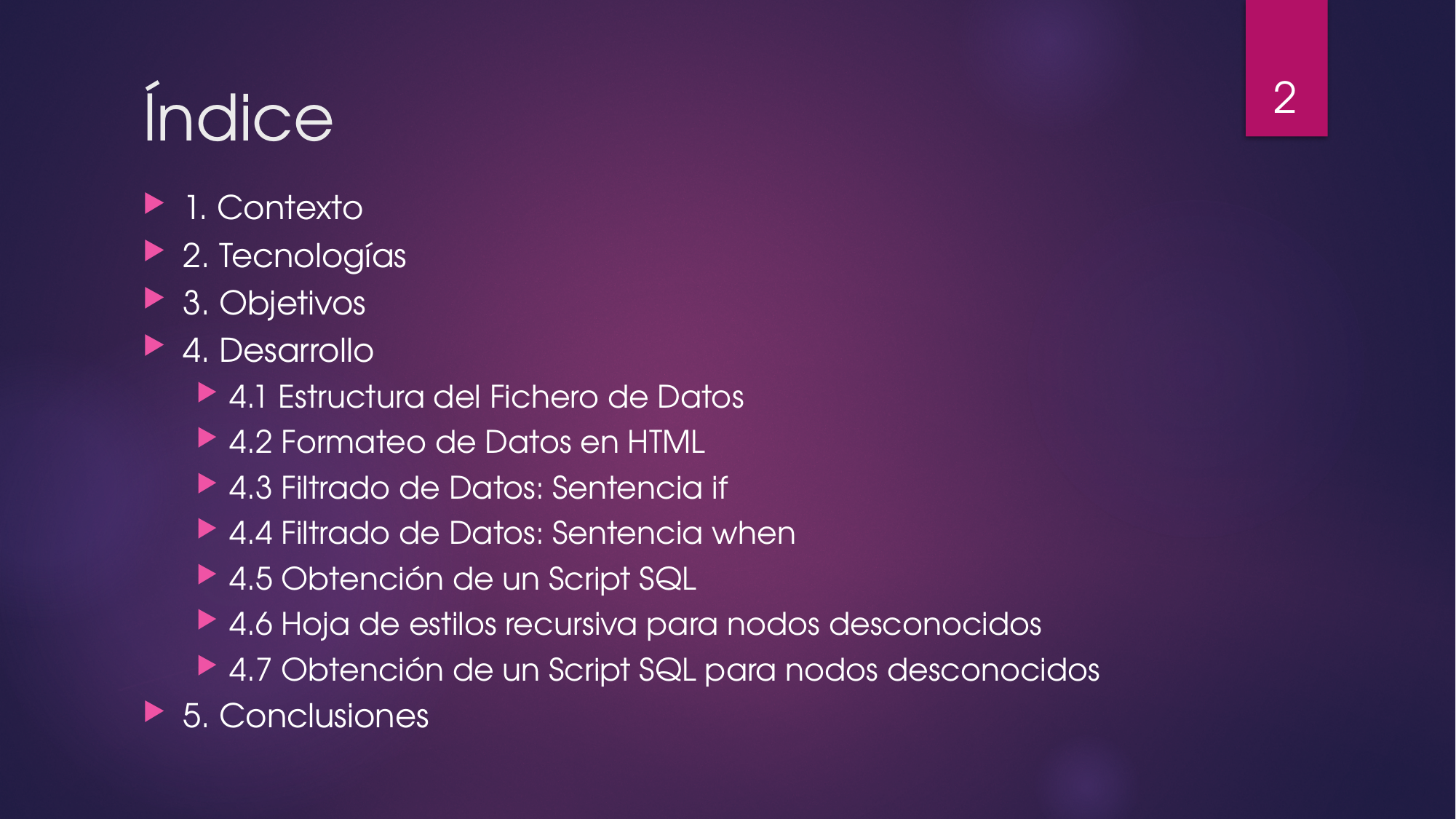

2
# Índice
1. Contexto
2. Tecnologías
3. Objetivos
4. Desarrollo
4.1 Estructura del Fichero de Datos
4.2 Formateo de Datos en HTML
4.3 Filtrado de Datos: Sentencia if
4.4 Filtrado de Datos: Sentencia when
4.5 Obtención de un Script SQL
4.6 Hoja de estilos recursiva para nodos desconocidos
4.7 Obtención de un Script SQL para nodos desconocidos
5. Conclusiones